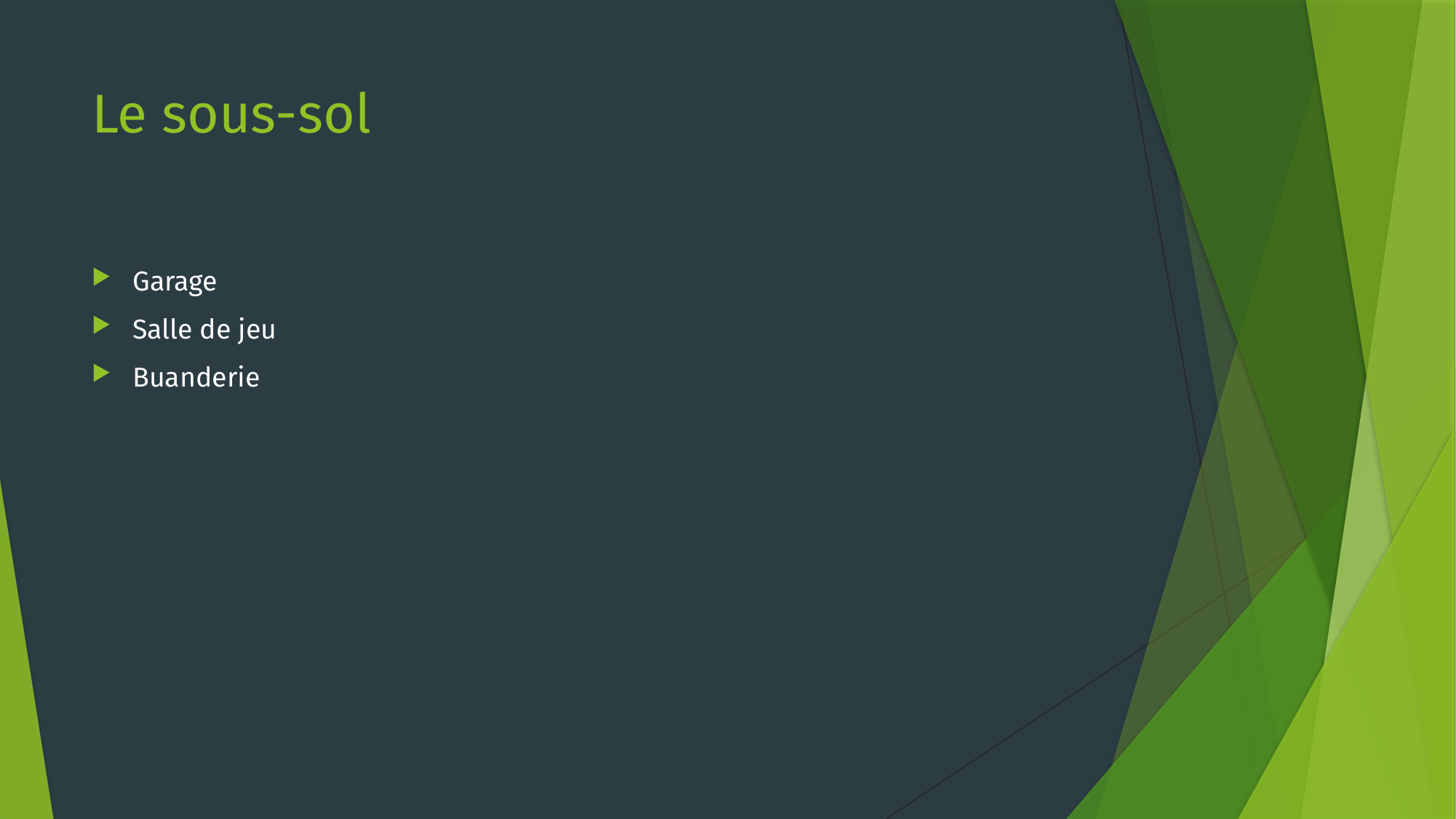

# Le sous-sol
Garage
Salle de jeu
Buanderie